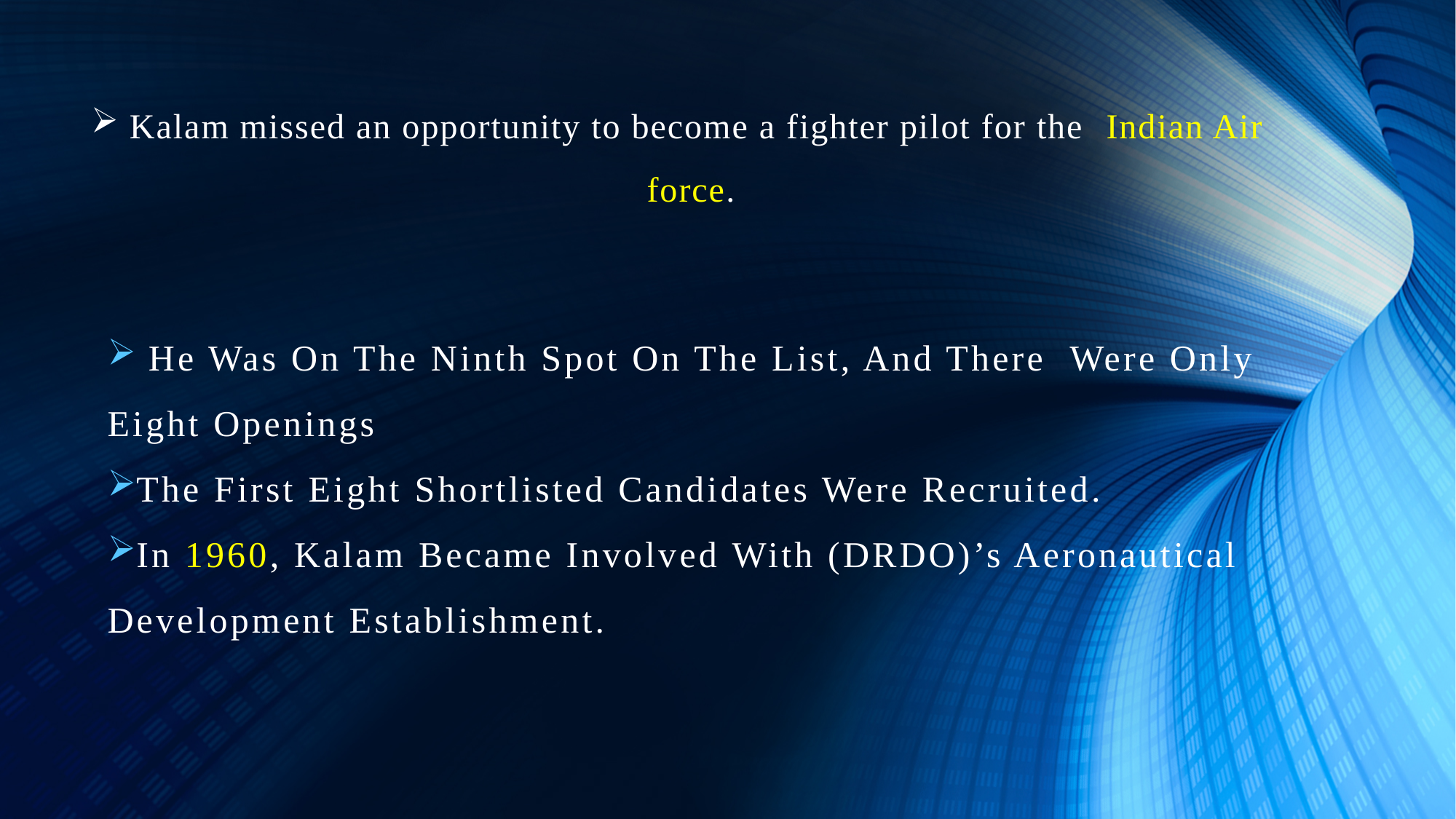

# Kalam missed an opportunity to become a fighter pilot for the  Indian Air force.
 He Was On The Ninth Spot On The List, And There  Were Only Eight Openings
The First Eight Shortlisted Candidates Were Recruited.
In 1960, Kalam Became Involved With (DRDO)’s Aeronautical Development Establishment.